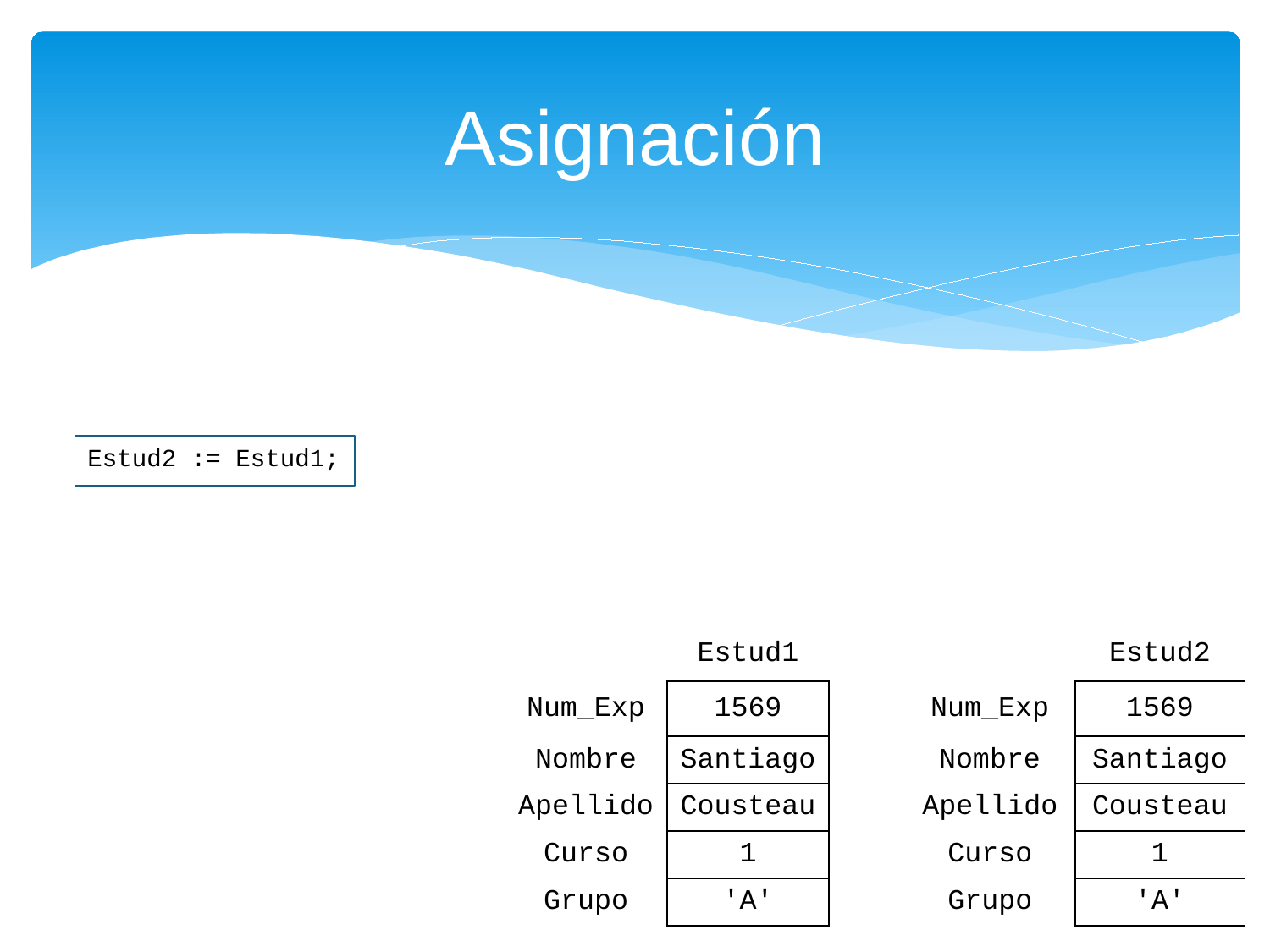

# Asignación
Estud2 := Estud1;
|  | Estud1 |  |  | Estud2 |
| --- | --- | --- | --- | --- |
| Num\_Exp | 1569 |  | Num\_Exp | 1569 |
| Nombre | Santiago |  | Nombre | Santiago |
| Apellido | Cousteau |  | Apellido | Cousteau |
| Curso | 1 |  | Curso | 1 |
| Grupo | 'A' |  | Grupo | 'A' |